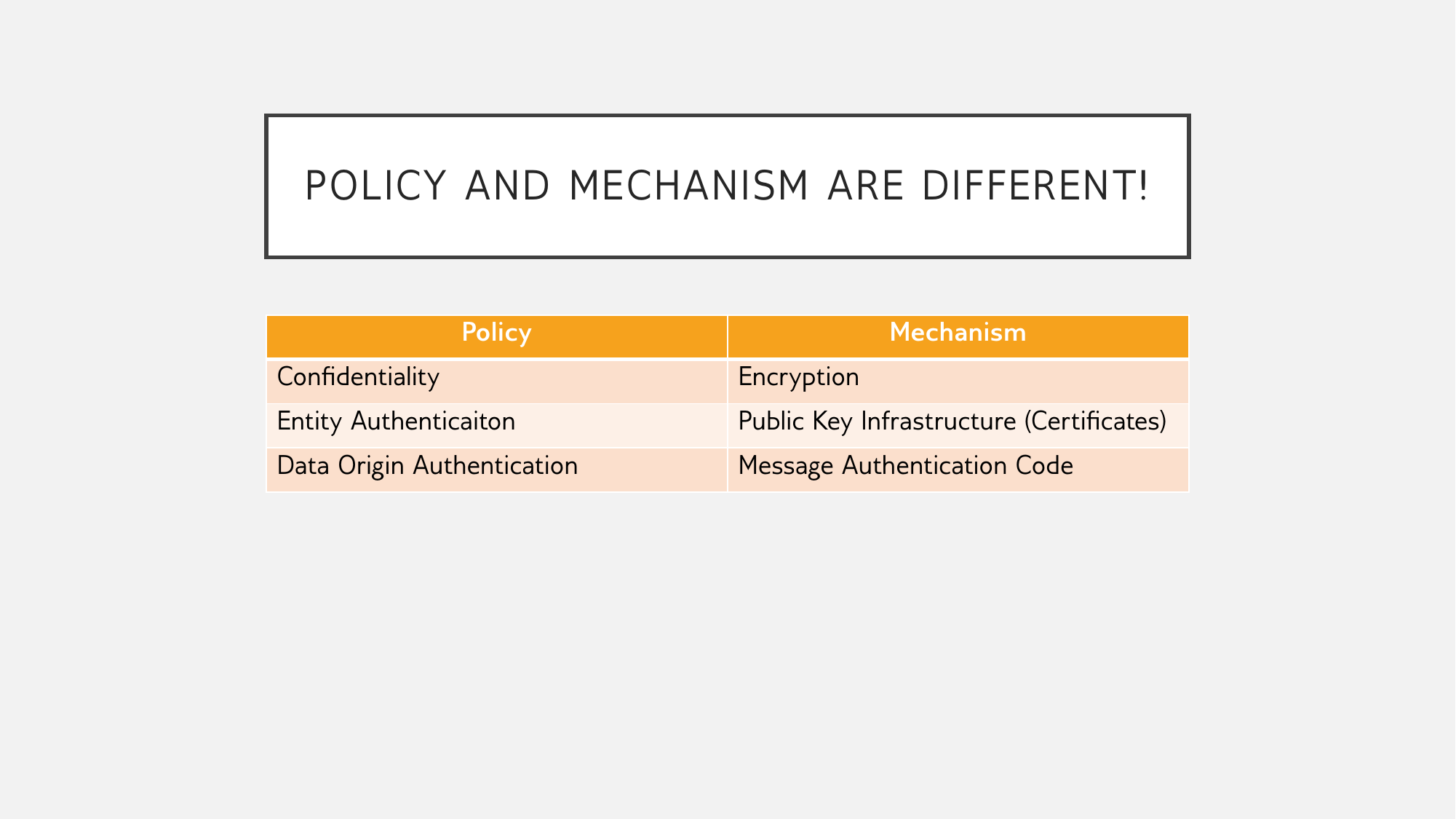

# Policy and Mechanism are Different!
| Policy | Mechanism |
| --- | --- |
| Confidentiality | Encryption |
| Entity Authenticaiton | Public Key Infrastructure (Certificates) |
| Data Origin Authentication | Message Authentication Code |